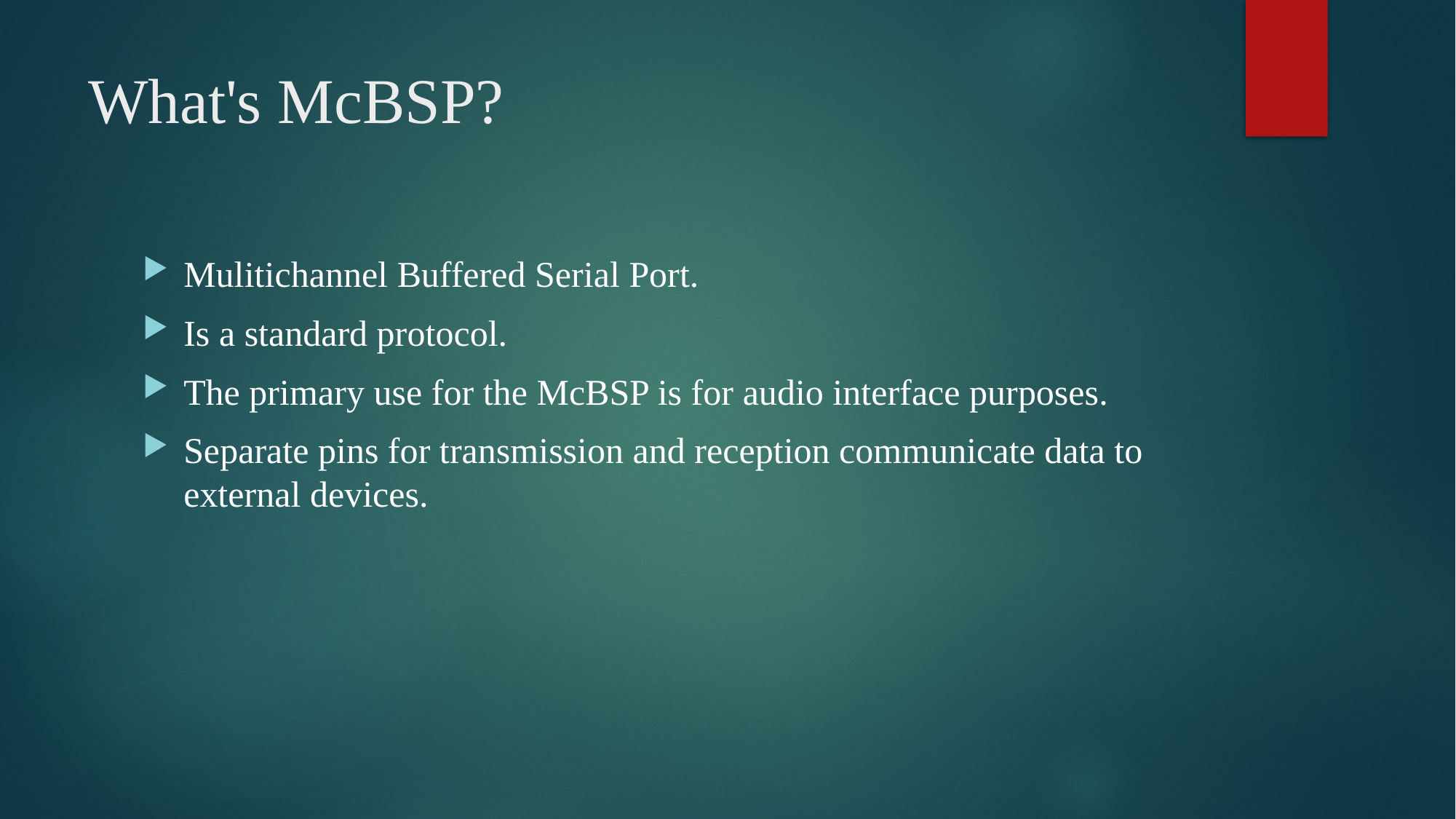

# What's McBSP?
Mulitichannel Buffered Serial Port.
Is a standard protocol.
The primary use for the McBSP is for audio interface purposes.
Separate pins for transmission and reception communicate data to external devices.